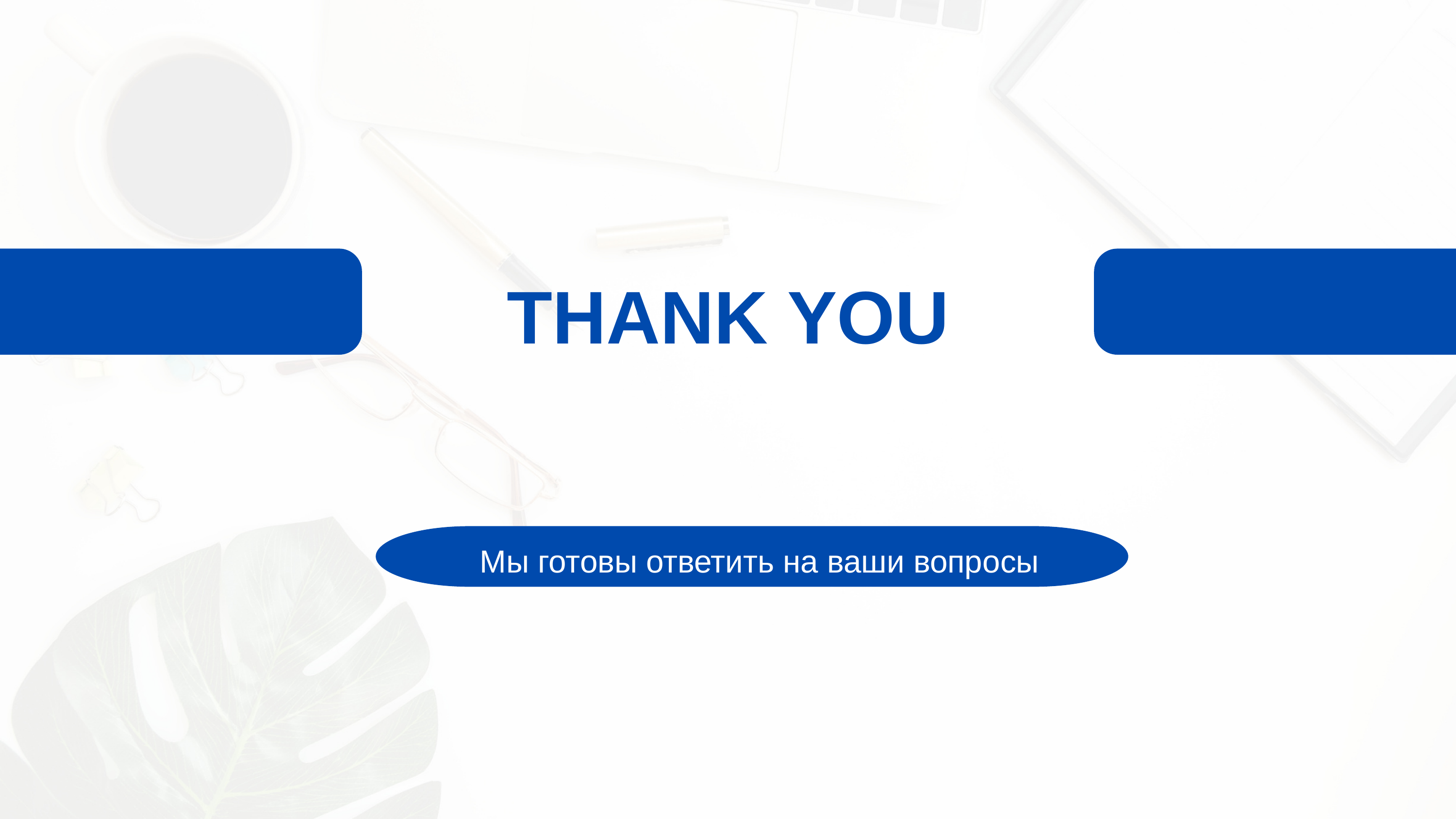

THANK YOU

Мы готовы ответить на ваши вопросы